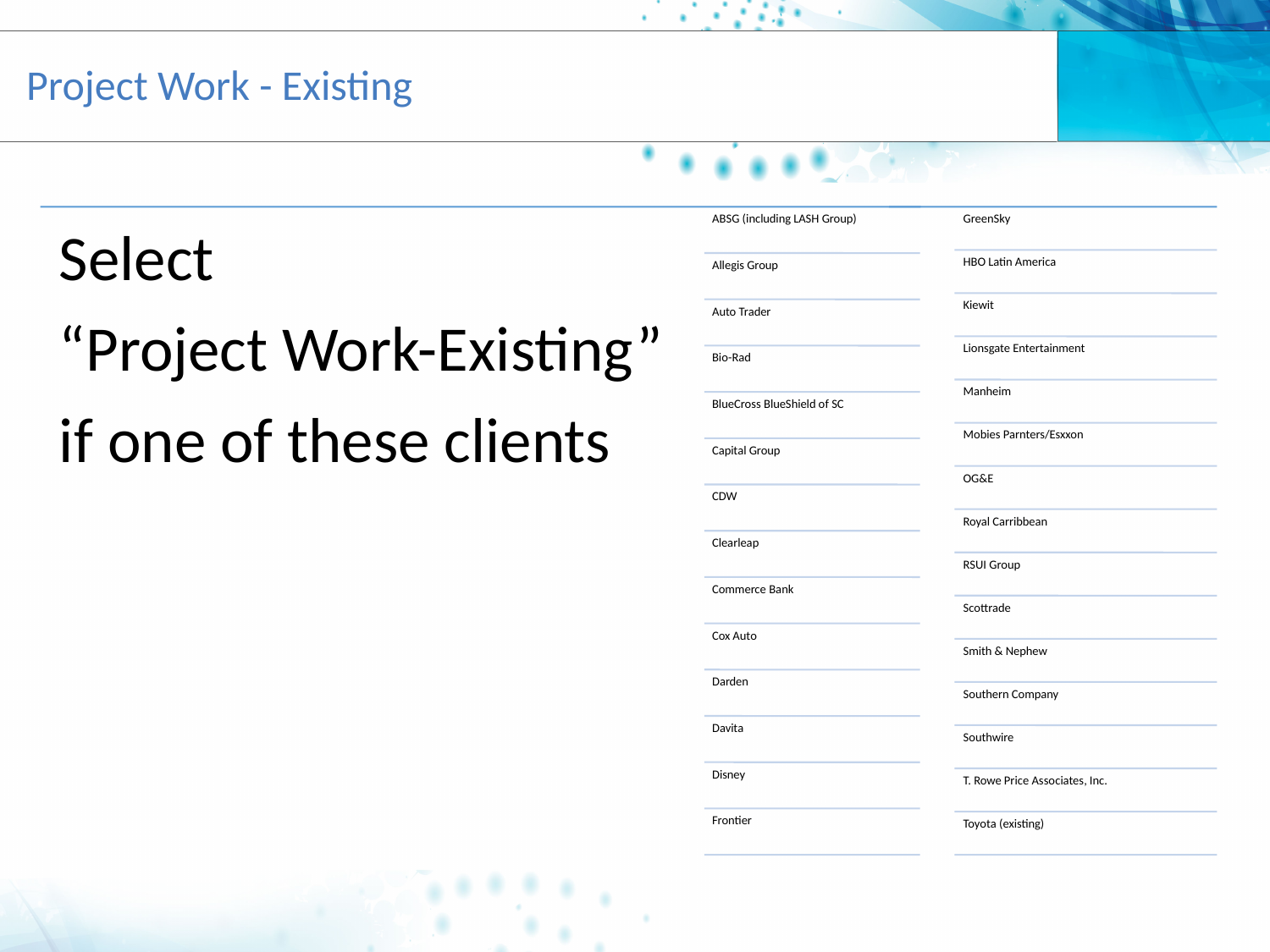

# Project Work - Existing
Select
“Project Work-Existing”
if one of these clients
ABSG (including LASH Group)
Allegis Group
Auto Trader
Bio-Rad
BlueCross BlueShield of SC
Capital Group
CDW
Clearleap
Commerce Bank
Cox Auto
Darden
Davita
Disney
Frontier

GreenSky
HBO Latin America
Kiewit
Lionsgate Entertainment
Manheim
Mobies Parnters/Esxxon
OG&E
Royal Carribbean
RSUI Group
Scottrade
Smith & Nephew
Southern Company
Southwire
T. Rowe Price Associates, Inc.
Toyota (existing)